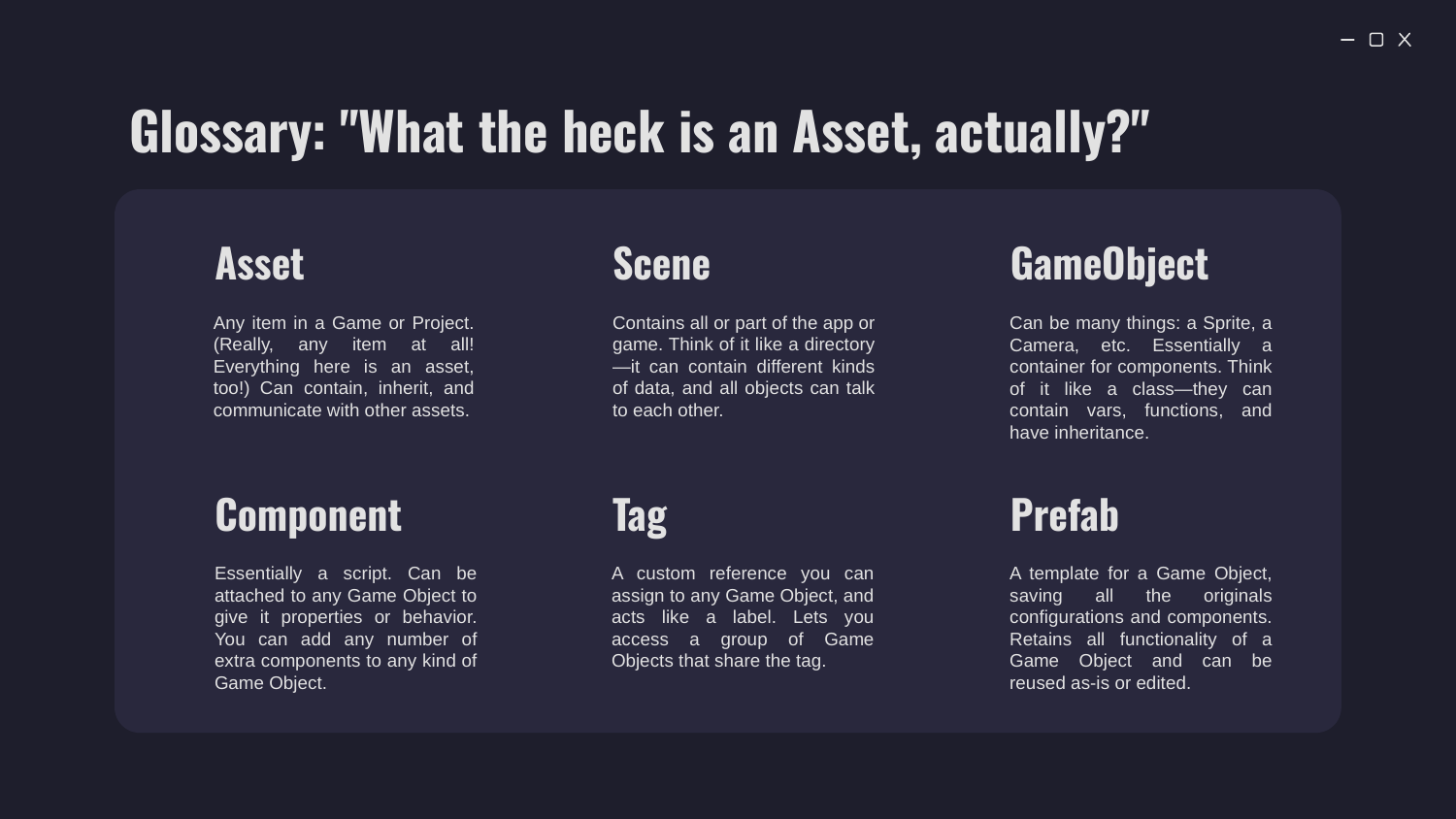

Glossary: "What the heck is an Asset, actually?"
# Asset
Scene
GameObject
Any item in a Game or Project. (Really, any item at all! Everything here is an asset, too!) Can contain, inherit, and communicate with other assets.
Contains all or part of the app or game. Think of it like a directory—it can contain different kinds of data, and all objects can talk to each other.
Can be many things: a Sprite, a Camera, etc. Essentially a container for components. Think of it like a class—they can contain vars, functions, and have inheritance.
Component
Tag
Prefab
Essentially a script. Can be attached to any Game Object to give it properties or behavior. You can add any number of extra components to any kind of Game Object.
A custom reference you can assign to any Game Object, and acts like a label. Lets you access a group of Game Objects that share the tag.
A template for a Game Object, saving all the originals configurations and components. Retains all functionality of a Game Object and can be reused as-is or edited.